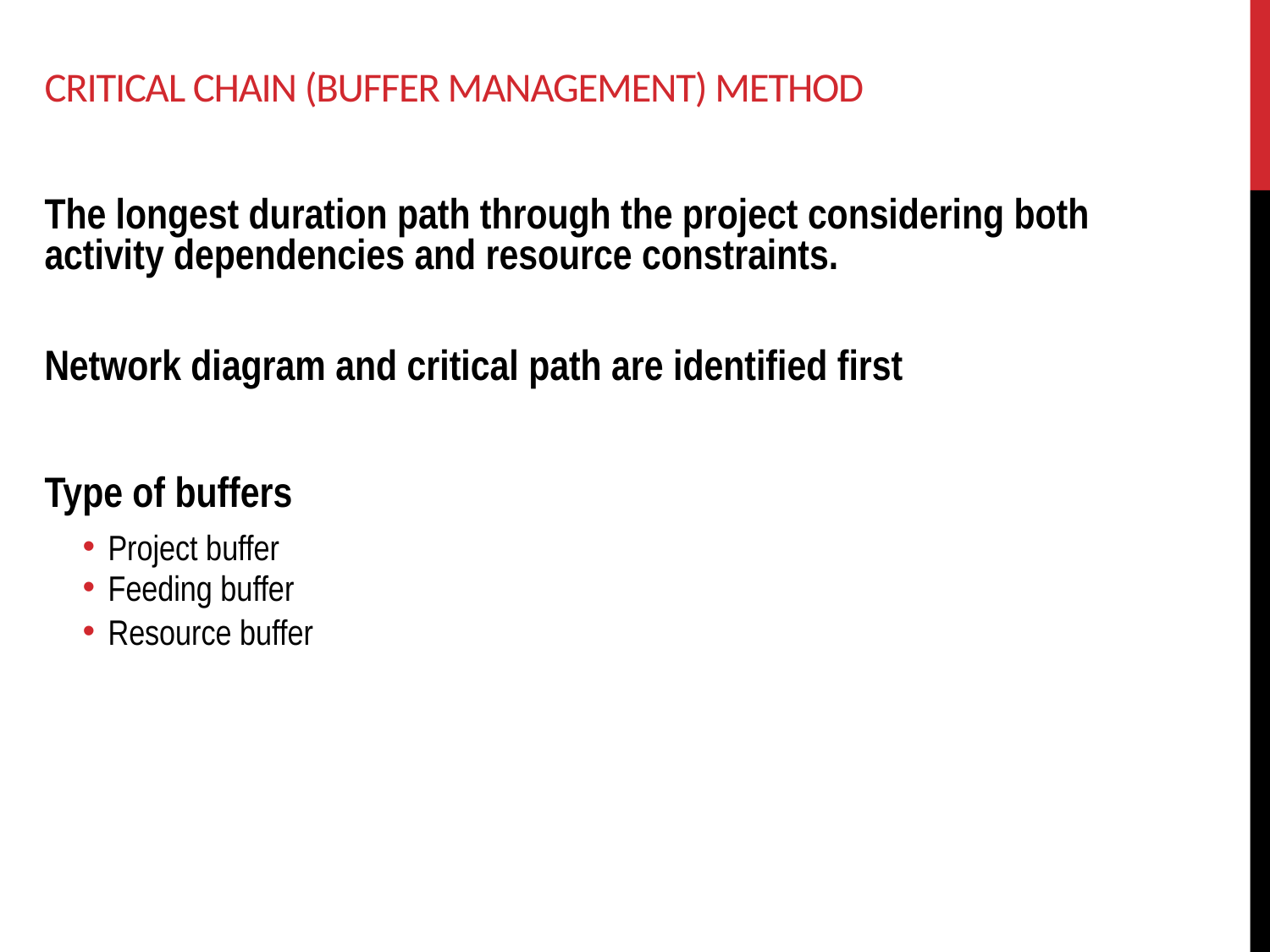

# Critical Chain (Buffer Management) Method
The longest duration path through the project considering both activity dependencies and resource constraints.
Network diagram and critical path are identified first

Type of buffers
Project buffer
Feeding buffer
Resource buffer